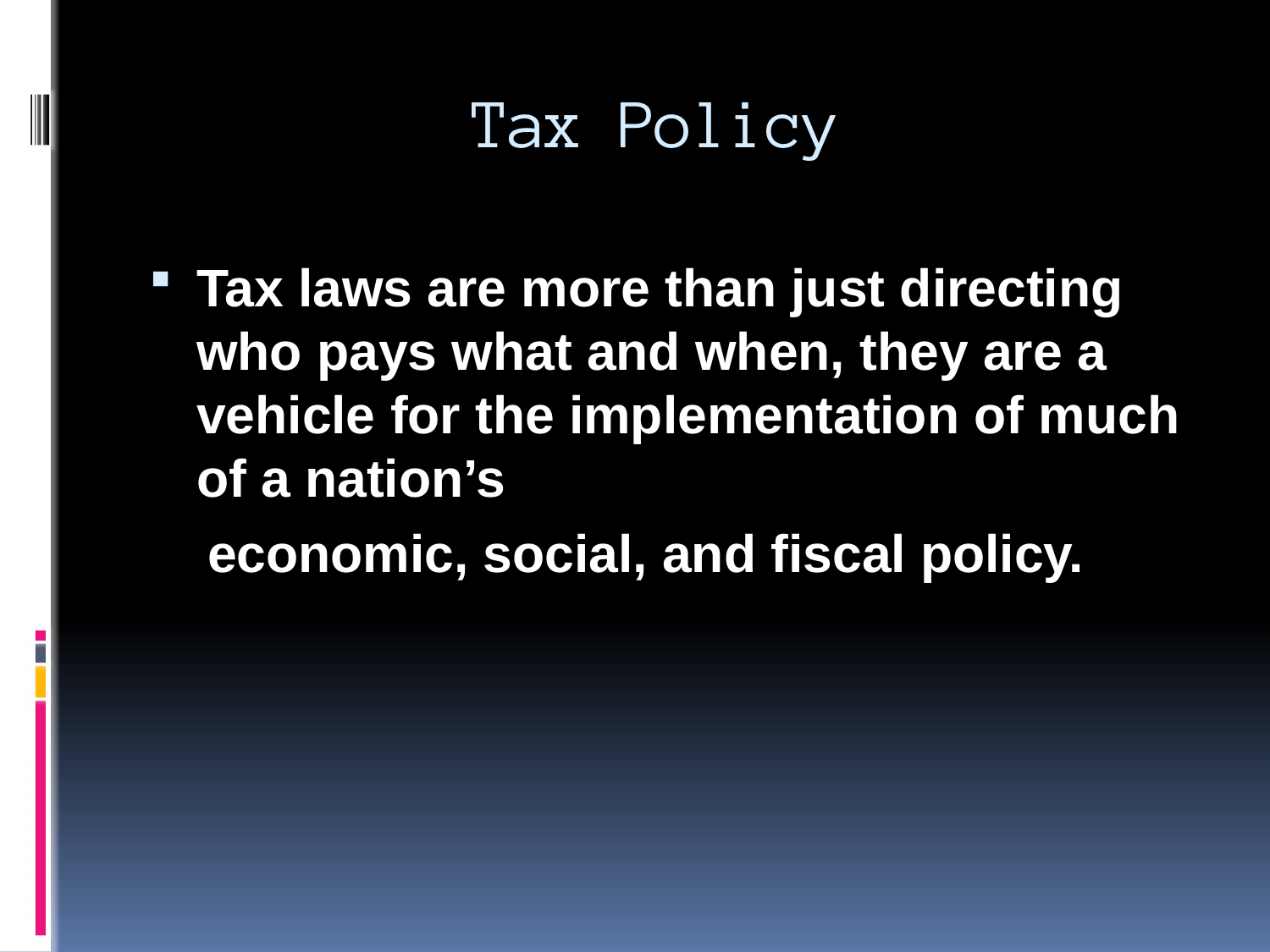

# Tax Policy
Tax laws are more than just directing who pays what and when, they are a vehicle for the implementation of much of a nation’s
    economic, social, and fiscal policy.